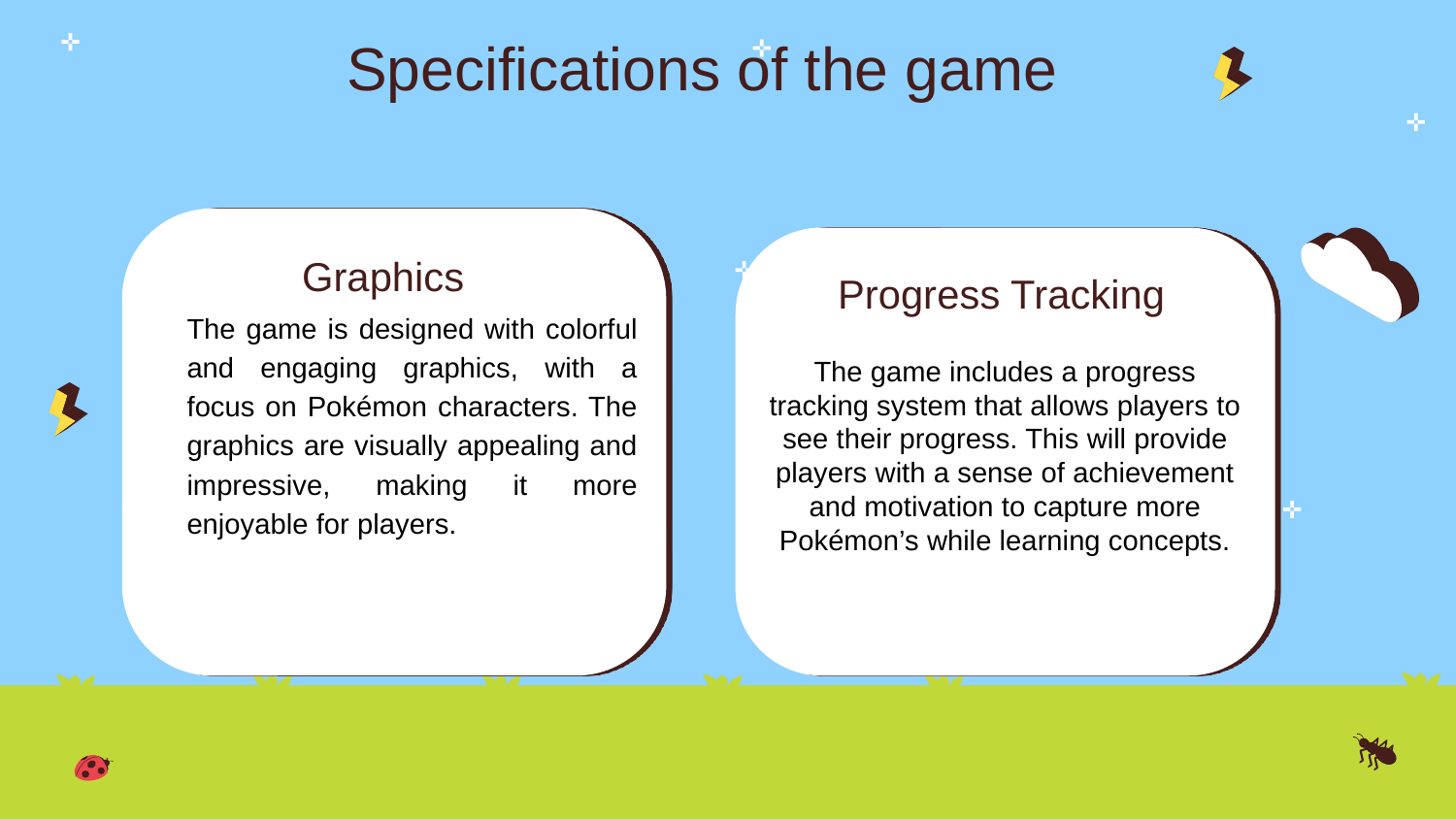

# Specifications of the game

Graphics

Progress Tracking
The game includes a progress tracking system that allows players to see their progress. This will provide players with a sense of achievement and motivation to capture more Pokémon’s while learning concepts.

The game is designed with colorful and engaging graphics, with a focus on Pokémon characters. The graphics are visually appealing and impressive, making it more enjoyable for players.